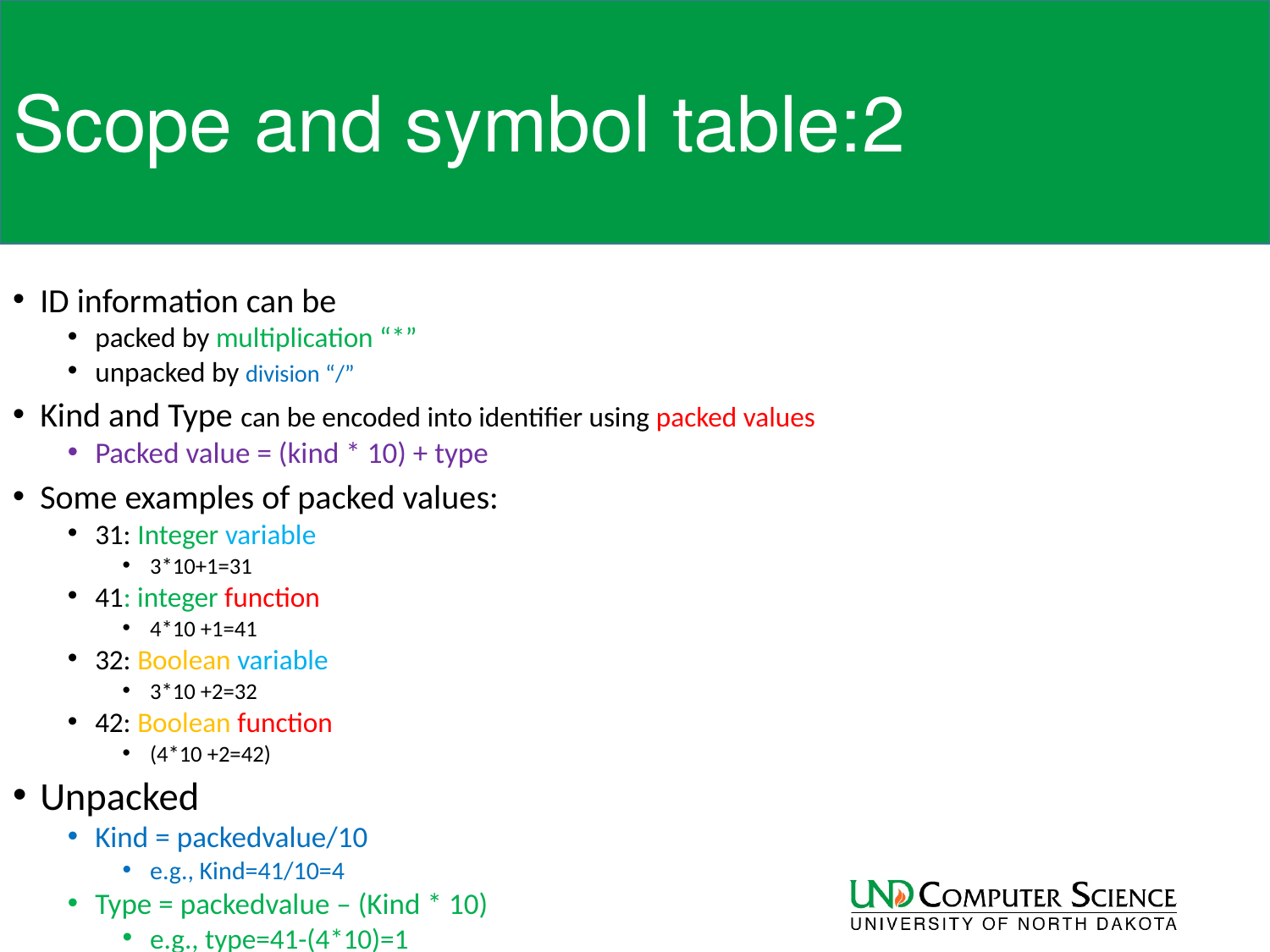

# Scope and symbol table:2

ID information can be
packed by multiplication “*”
unpacked by division “/”
Kind and Type can be encoded into identifier using packed values
Packed value = (kind * 10) + type
Some examples of packed values:
31: Integer variable
3*10+1=31
41: integer function
4*10 +1=41
32: Boolean variable
3*10 +2=32
42: Boolean function
(4*10 +2=42)
Unpacked
Kind = packedvalue/10
e.g., Kind=41/10=4
Type = packedvalue – (Kind * 10)
e.g., type=41-(4*10)=1